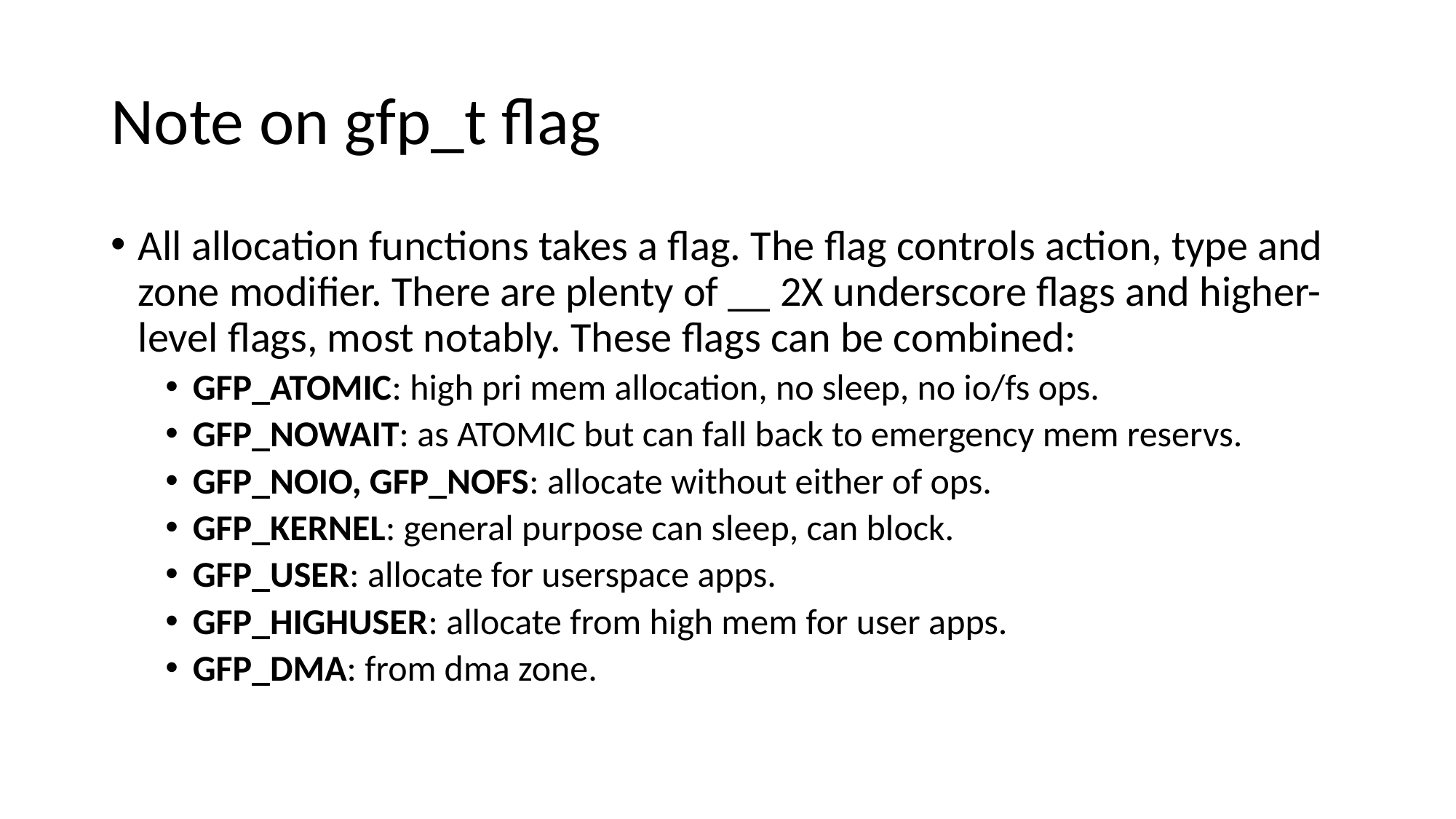

# Note on gfp_t flag
All allocation functions takes a flag. The flag controls action, type and zone modifier. There are plenty of __ 2X underscore flags and higher-level flags, most notably. These flags can be combined:
GFP_ATOMIC: high pri mem allocation, no sleep, no io/fs ops.
GFP_NOWAIT: as ATOMIC but can fall back to emergency mem reservs.
GFP_NOIO, GFP_NOFS: allocate without either of ops.
GFP_KERNEL: general purpose can sleep, can block.
GFP_USER: allocate for userspace apps.
GFP_HIGHUSER: allocate from high mem for user apps.
GFP_DMA: from dma zone.